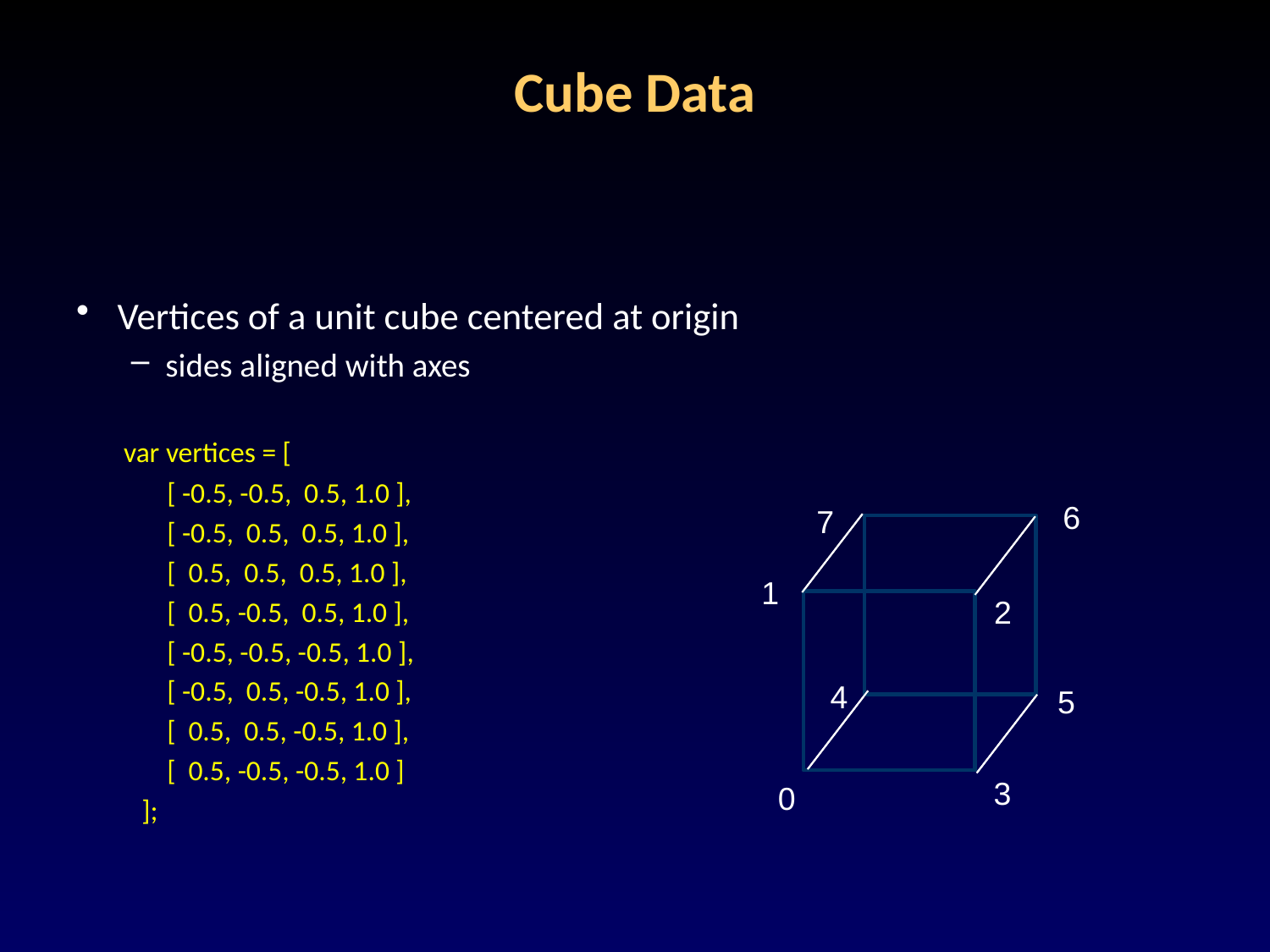

# Cube Data
Vertices of a unit cube centered at origin
sides aligned with axes
 var vertices = [
        [ -0.5, -0.5,  0.5, 1.0 ],
        [ -0.5,  0.5,  0.5, 1.0 ],
        [  0.5,  0.5,  0.5, 1.0 ],
        [  0.5, -0.5,  0.5, 1.0 ],
        [ -0.5, -0.5, -0.5, 1.0 ],
        [ -0.5,  0.5, -0.5, 1.0 ],
        [  0.5,  0.5, -0.5, 1.0 ],
        [  0.5, -0.5, -0.5, 1.0 ]
    ];
6
7

1
2
4
5
3
0